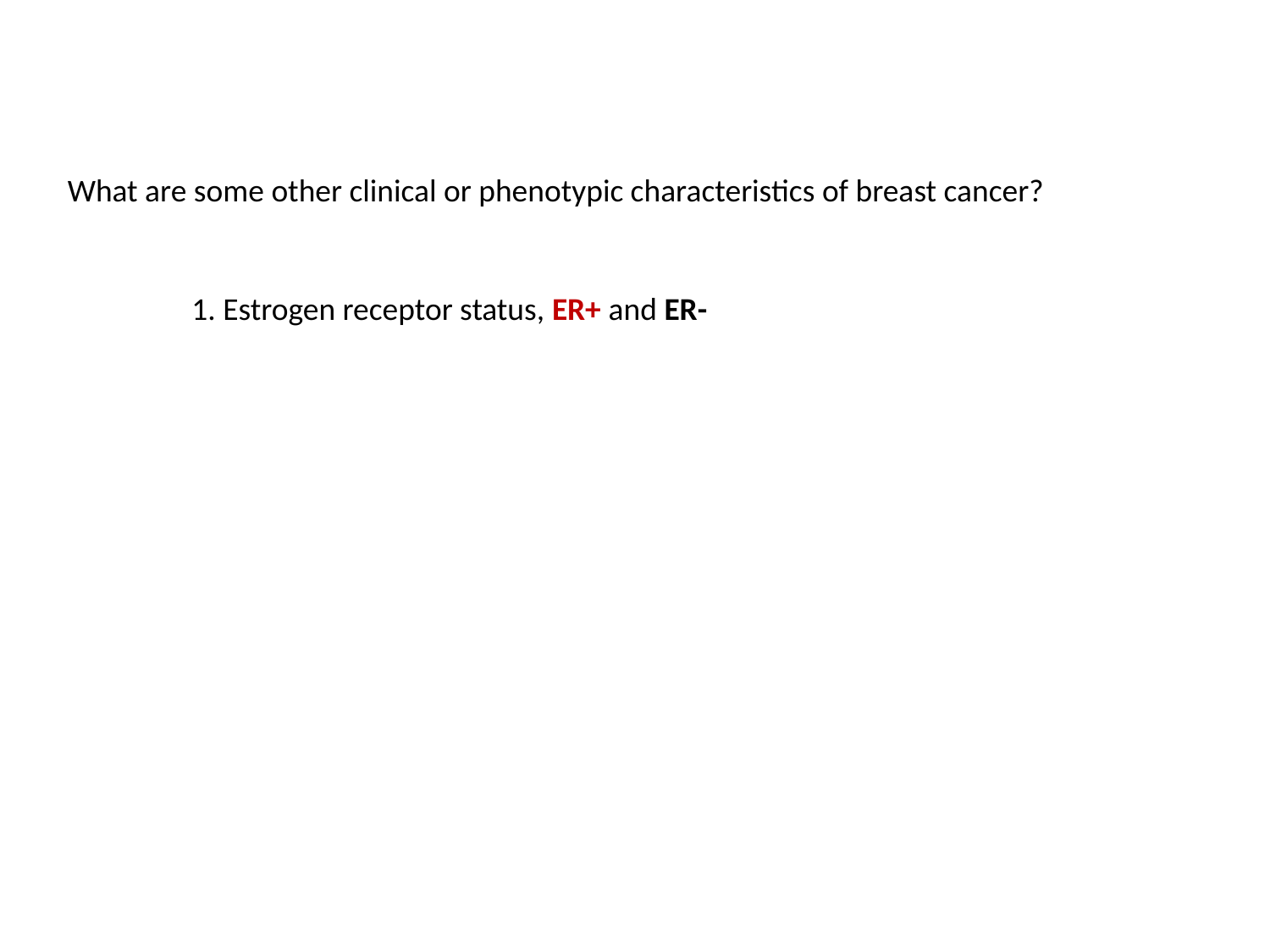

What are some other clinical or phenotypic characteristics of breast cancer?
1. Estrogen receptor status, ER+ and ER-